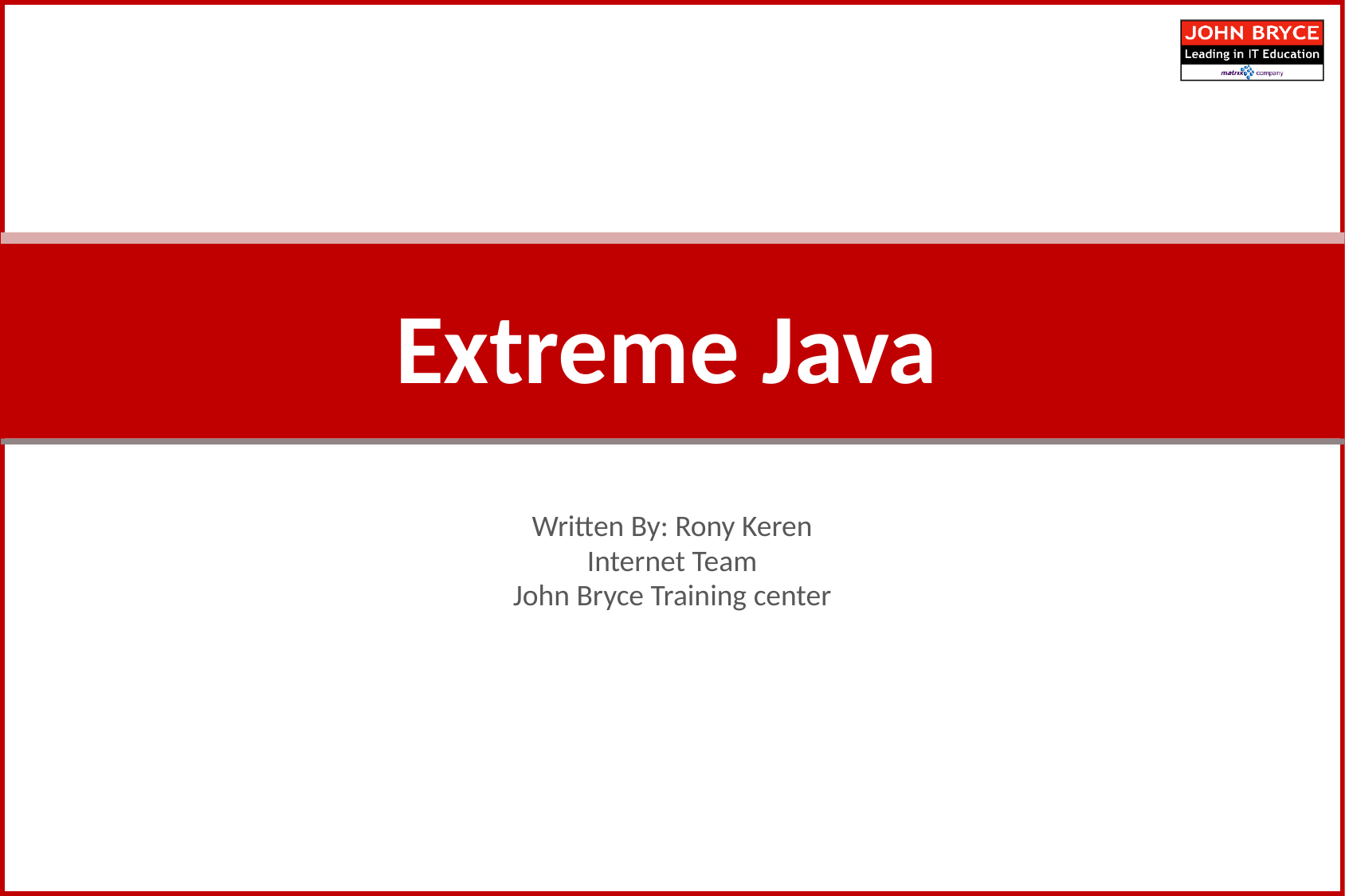

Extreme Java
Written By: Rony Keren
Internet Team
John Bryce Training center